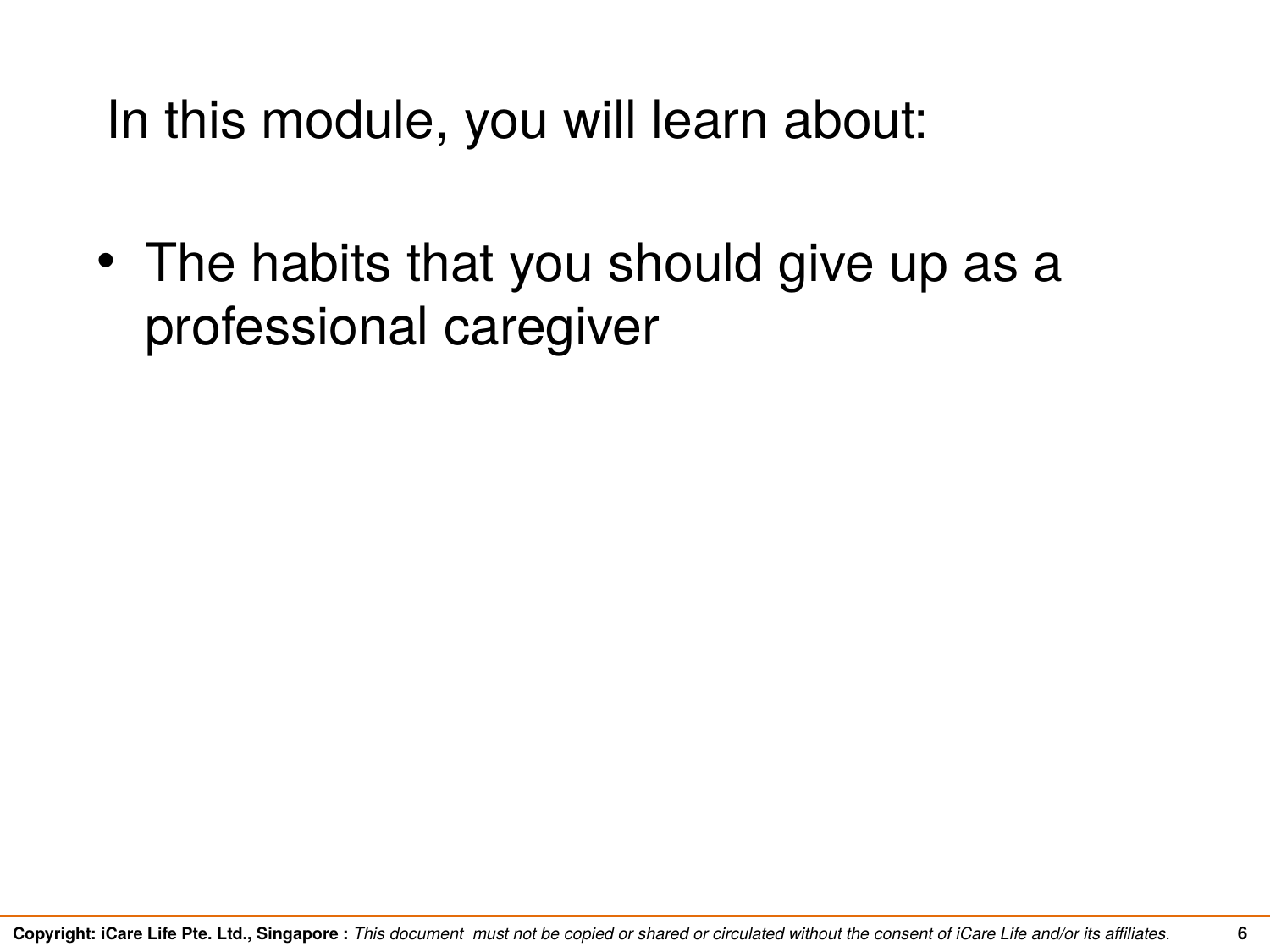

# In this module, you will learn about:
The habits that you should give up as a professional caregiver
6
Copyright: iCare Life Pte. Ltd., Singapore : This document  must not be copied or shared or circulated without the consent of iCare Life and/or its affiliates.